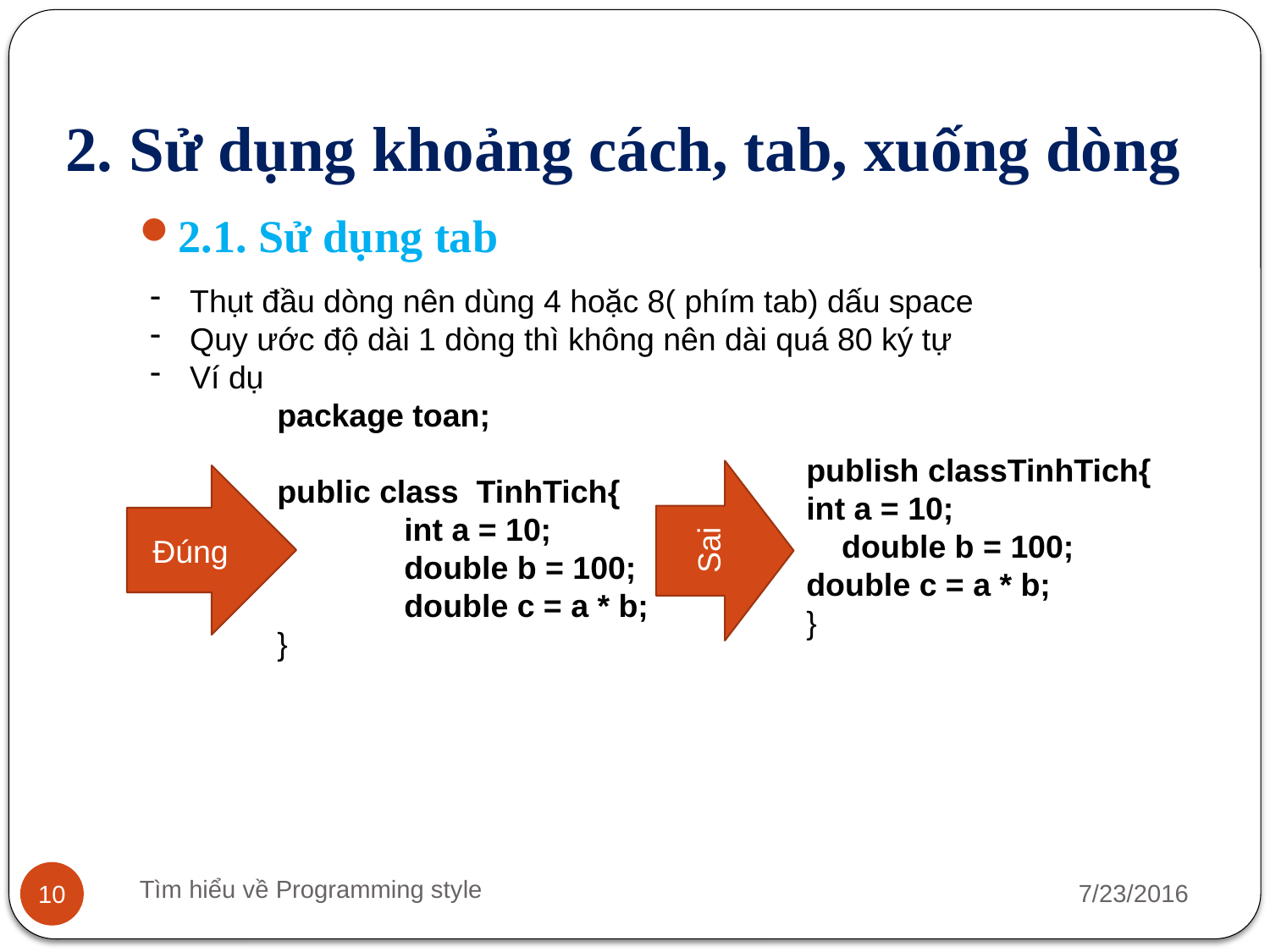

# 2. Sử dụng khoảng cách, tab, xuống dòng
2.1. Sử dụng tab

Thụt đầu dòng nên dùng 4 hoặc 8( phím tab) dấu space
Quy ước độ dài 1 dòng thì không nên dài quá 80 ký tự
Ví dụ
package toan;

public class  TinhTich{
	int a = 10;
	double b = 100;
	double c = a * b;
}

publish classTinhTich{
int a = 10;
    double b = 100;
double c = a * b;
}
Đúng
Sai
Tìm hiểu về Programming style
7/23/2016
10